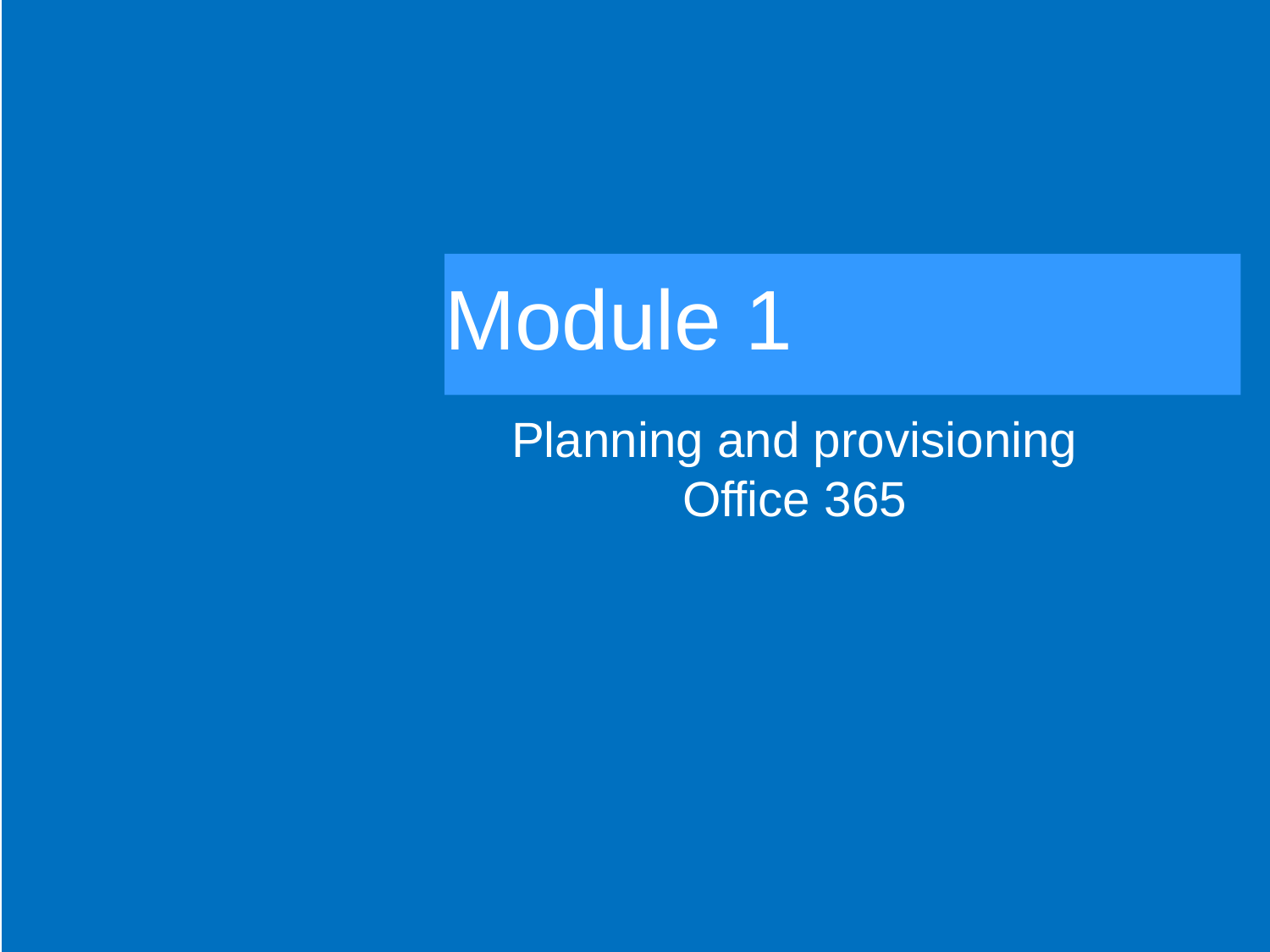

# Module 1
Planning and provisioning Office 365